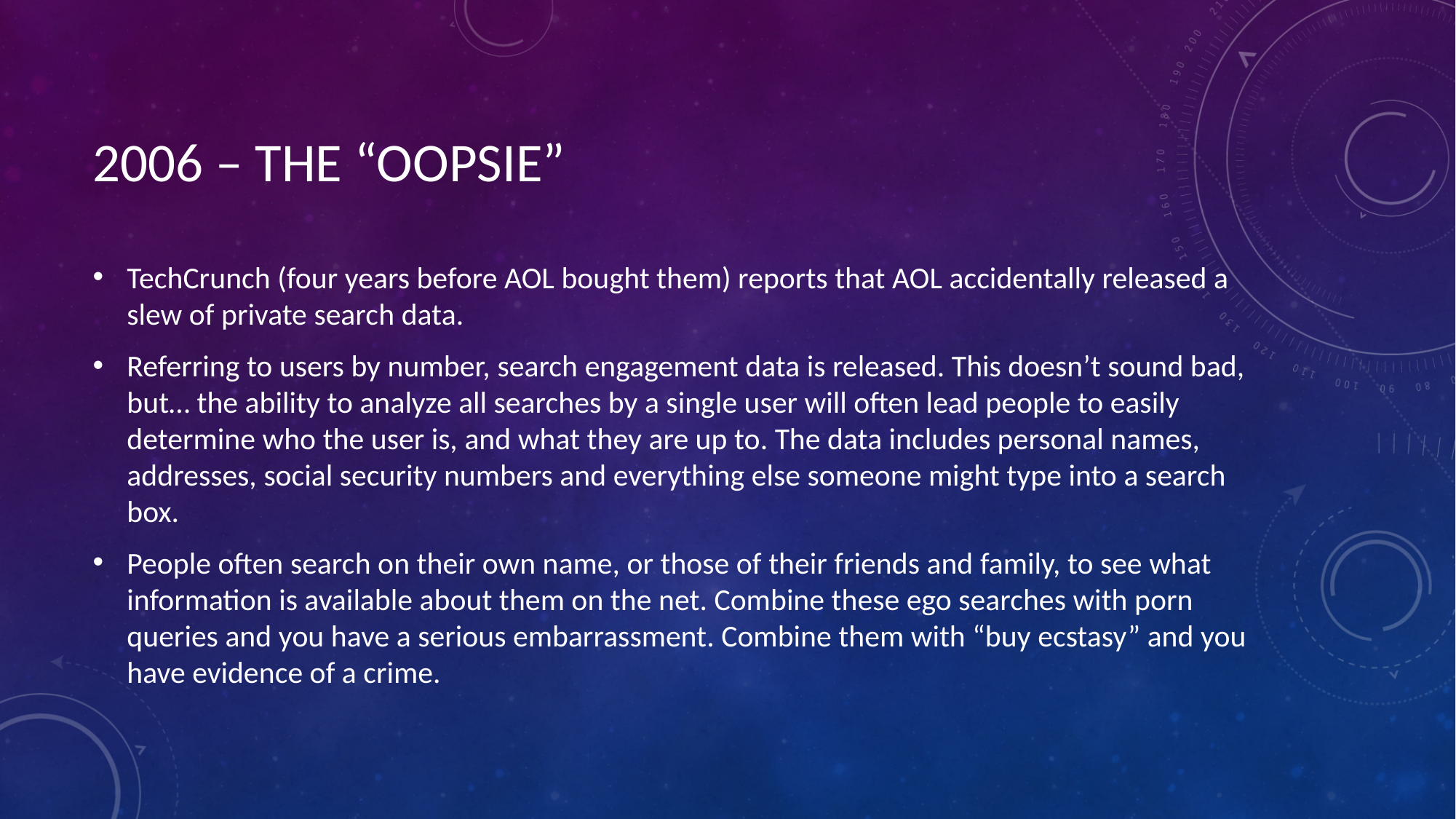

# 2006 – the “oopsie”
TechCrunch (four years before AOL bought them) reports that AOL accidentally released a slew of private search data.
Referring to users by number, search engagement data is released. This doesn’t sound bad, but… the ability to analyze all searches by a single user will often lead people to easily determine who the user is, and what they are up to. The data includes personal names, addresses, social security numbers and everything else someone might type into a search box.
People often search on their own name, or those of their friends and family, to see what information is available about them on the net. Combine these ego searches with porn queries and you have a serious embarrassment. Combine them with “buy ecstasy” and you have evidence of a crime.